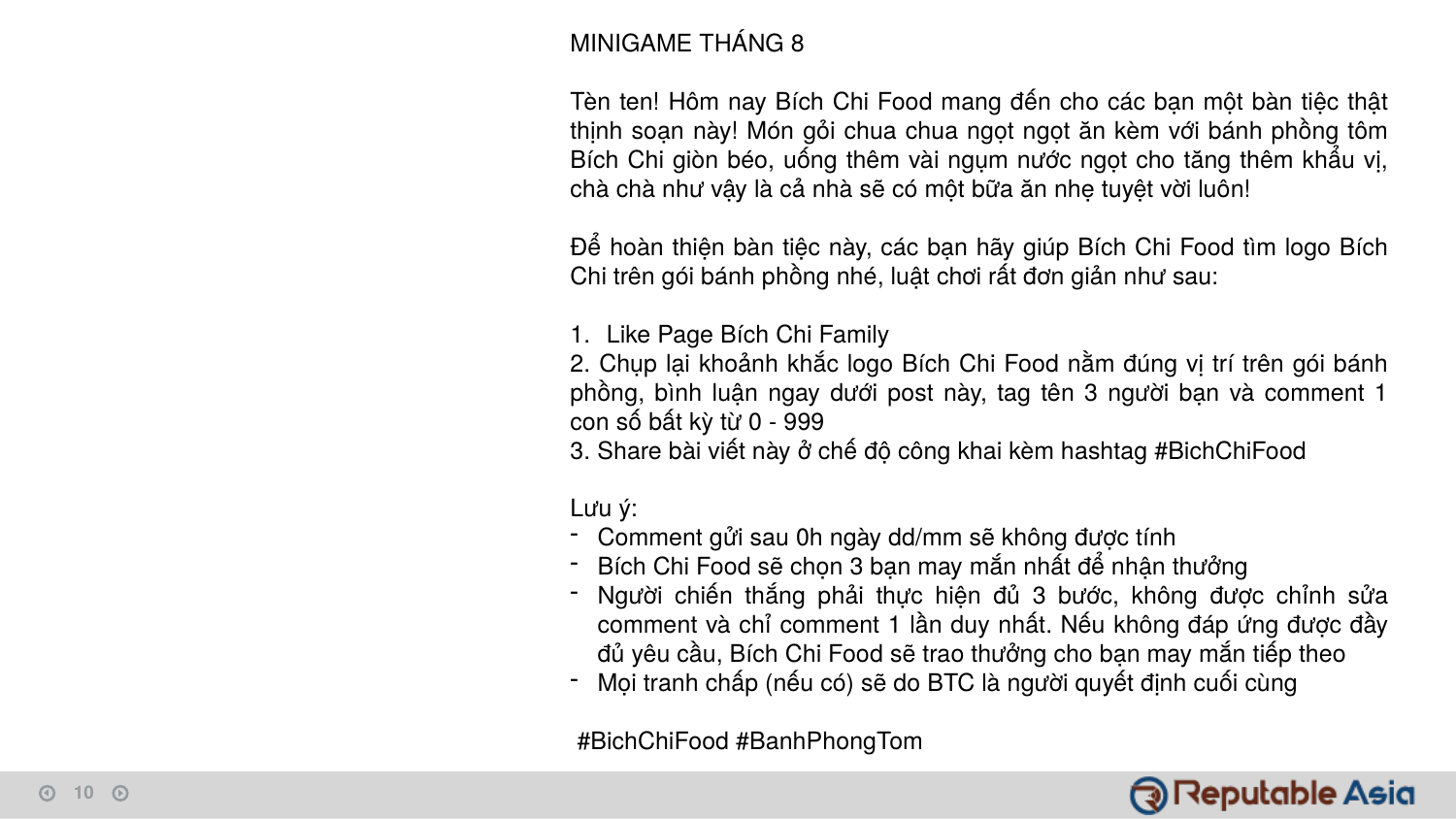

MINIGAME THÁNG 8

Tèn ten! Hôm nay Bích Chi Food mang đến cho các bạn một bàn tiệc thật thịnh soạn này! Món gỏi chua chua ngọt ngọt ăn kèm với bánh phồng tôm Bích Chi giòn béo, uống thêm vài ngụm nước ngọt cho tăng thêm khẩu vị, chà chà như vậy là cả nhà sẽ có một bữa ăn nhẹ tuyệt vời luôn!

Để hoàn thiện bàn tiệc này, các bạn hãy giúp Bích Chi Food tìm logo Bích Chi trên gói bánh phồng nhé, luật chơi rất đơn giản như sau:

Like Page Bích Chi Family
2. Chụp lại khoảnh khắc logo Bích Chi Food nằm đúng vị trí trên gói bánh phồng, bình luận ngay dưới post này, tag tên 3 người bạn và comment 1 con số bất kỳ từ 0 - 999
3. Share bài viết này ở chế độ công khai kèm hashtag #BichChiFood

Lưu ý:
Comment gửi sau 0h ngày dd/mm sẽ không được tính
Bích Chi Food sẽ chọn 3 bạn may mắn nhất để nhận thưởng
Người chiến thắng phải thực hiện đủ 3 bước, không được chỉnh sửa comment và chỉ comment 1 lần duy nhất. Nếu không đáp ứng được đầy đủ yêu cầu, Bích Chi Food sẽ trao thưởng cho bạn may mắn tiếp theo
Mọi tranh chấp (nếu có) sẽ do BTC là người quyết định cuối cùng

 #BichChiFood #BanhPhongTom
10